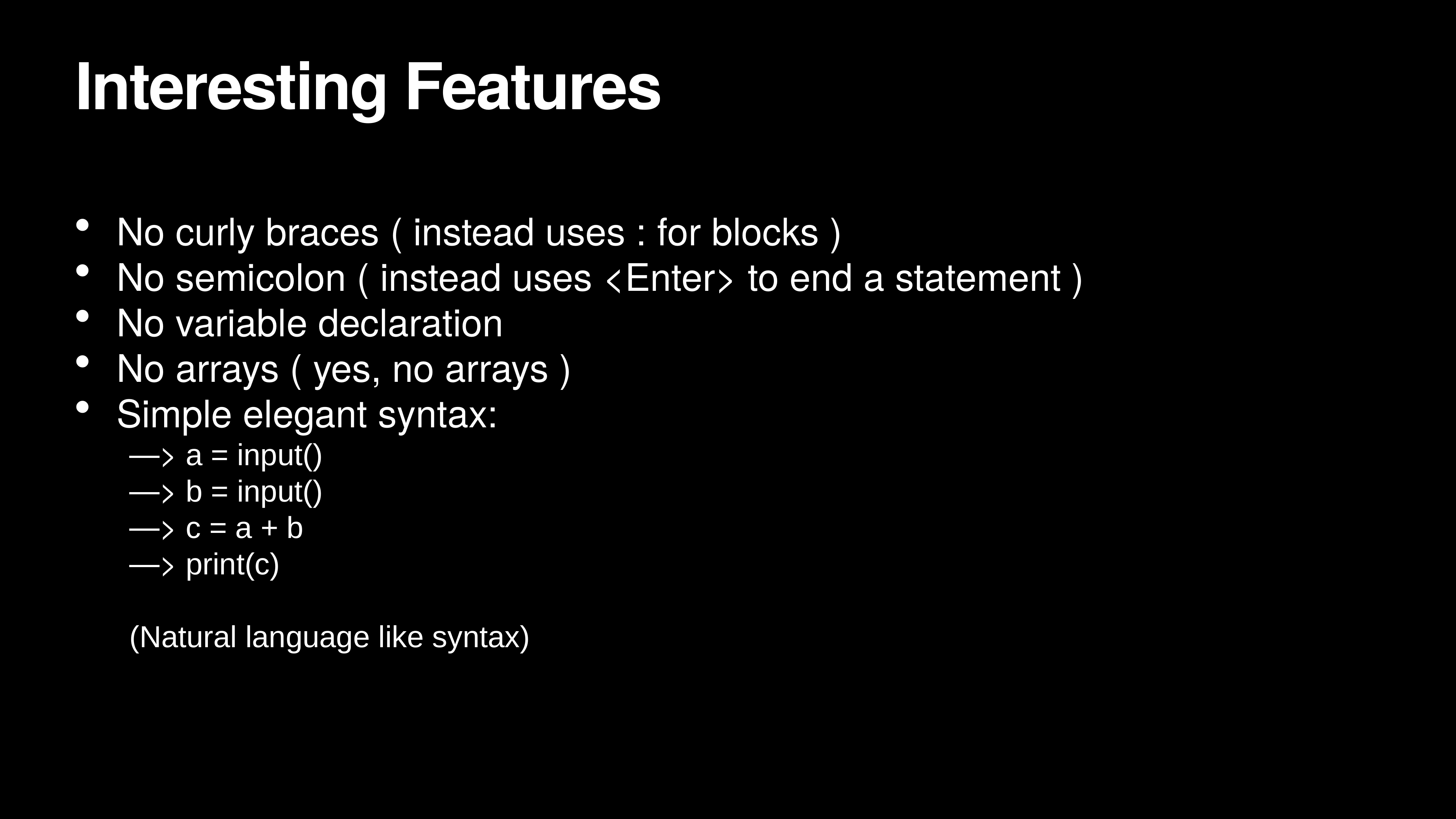

# Interesting Features
No curly braces ( instead uses : for blocks )
No semicolon ( instead uses <Enter> to end a statement )
No variable declaration
No arrays ( yes, no arrays )
Simple elegant syntax:
—> a = input()
—> b = input()
—> c = a + b
—> print(c)

(Natural language like syntax)